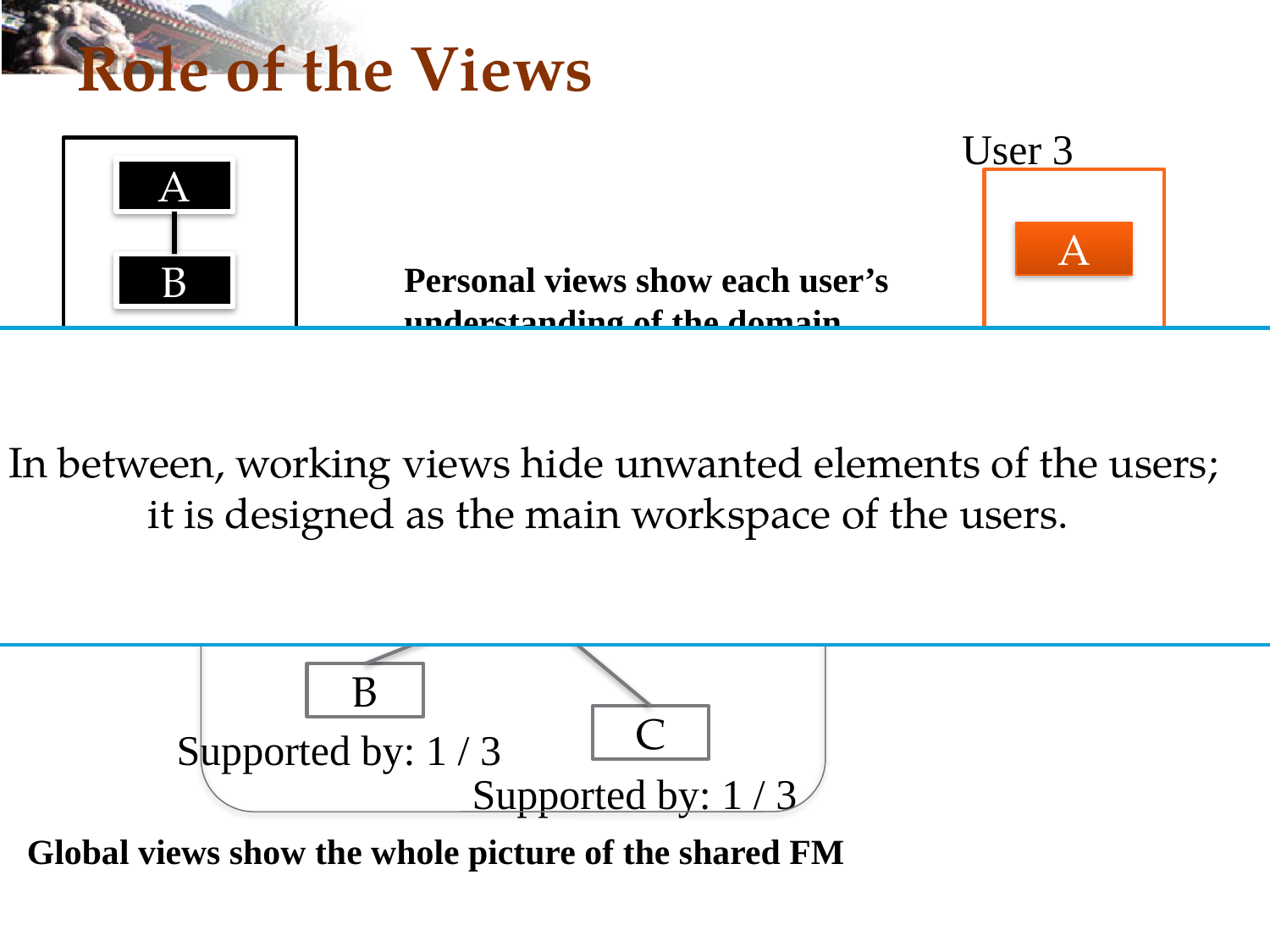

# Role of the Views
User 3

A

A
Personal views show each user’s understanding of the domain
B
In between, working views hide unwanted elements of the users;
it is designed as the main workspace of the users.
User 1
User 2

A
Supported by: 3 / 3

C
A
B
C
Supported by: 1 / 3
Supported by: 1 / 3
Global views show the whole picture of the shared FM